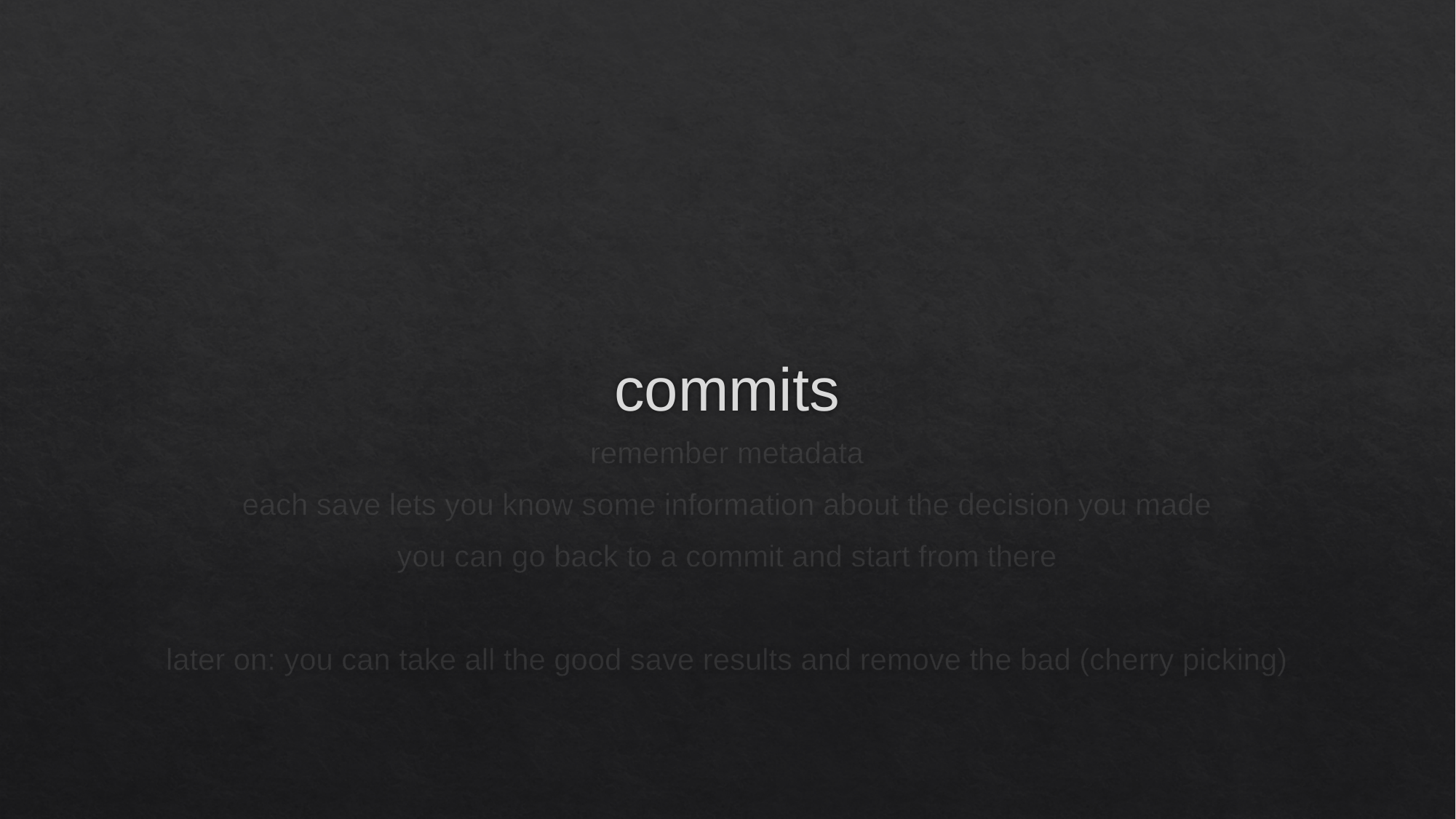

# commits
remember metadata
each save lets you know some information about the decision you made
you can go back to a commit and start from there

later on: you can take all the good save results and remove the bad (cherry picking)